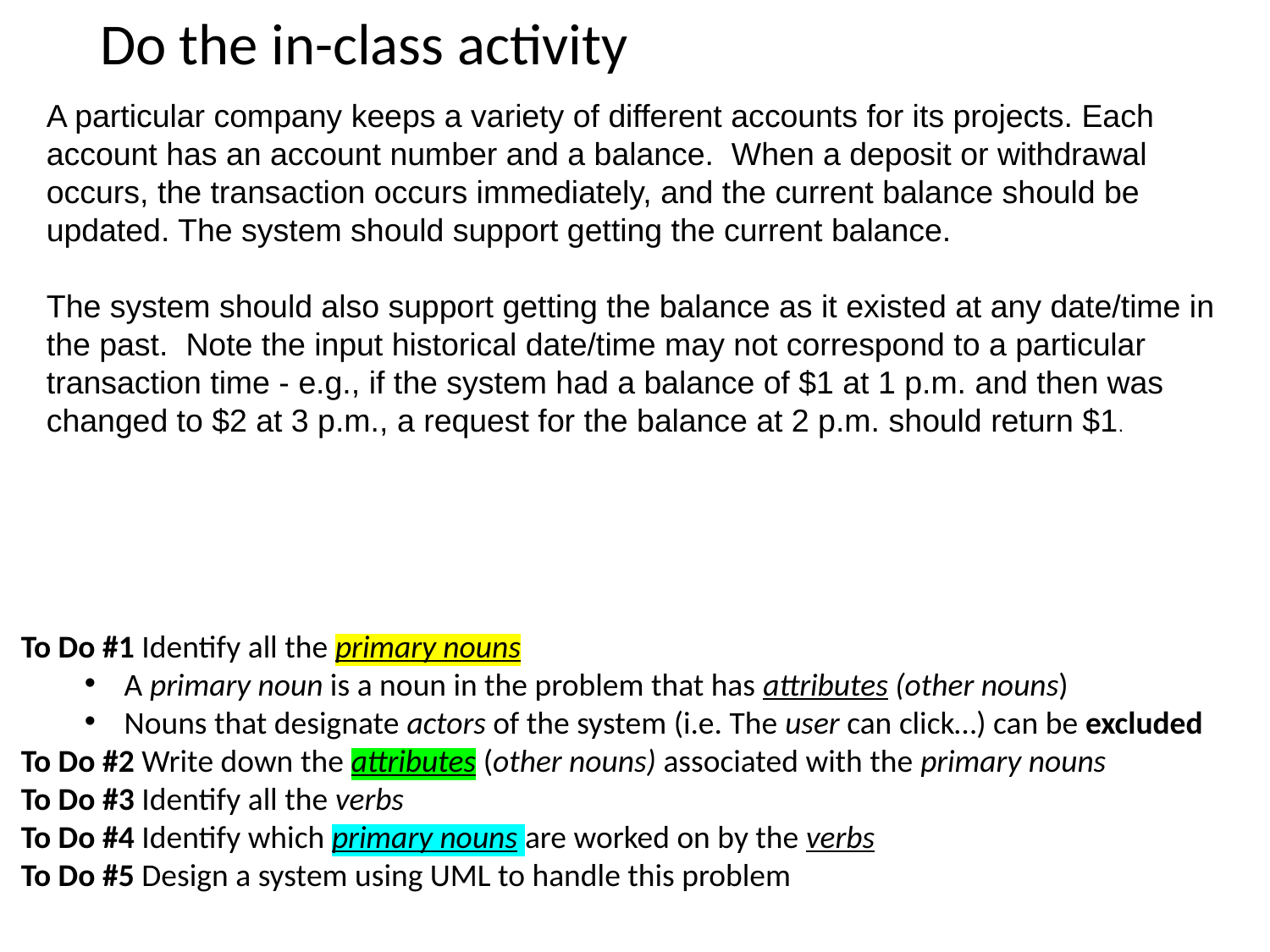

# Do the in-class activity
A particular company keeps a variety of different accounts for its projects. Each account has an account number and a balance.  When a deposit or withdrawal occurs, the transaction occurs immediately, and the current balance should be updated. The system should support getting the current balance.

The system should also support getting the balance as it existed at any date/time in the past.  Note the input historical date/time may not correspond to a particular transaction time - e.g., if the system had a balance of $1 at 1 p.m. and then was changed to $2 at 3 p.m., a request for the balance at 2 p.m. should return $1.

To Do #1 Identify all the primary nouns
A primary noun is a noun in the problem that has attributes (other nouns)
Nouns that designate actors of the system (i.e. The user can click…) can be excluded
To Do #2 Write down the attributes (other nouns) associated with the primary nouns
To Do #3 Identify all the verbs
To Do #4 Identify which primary nouns are worked on by the verbs
To Do #5 Design a system using UML to handle this problem